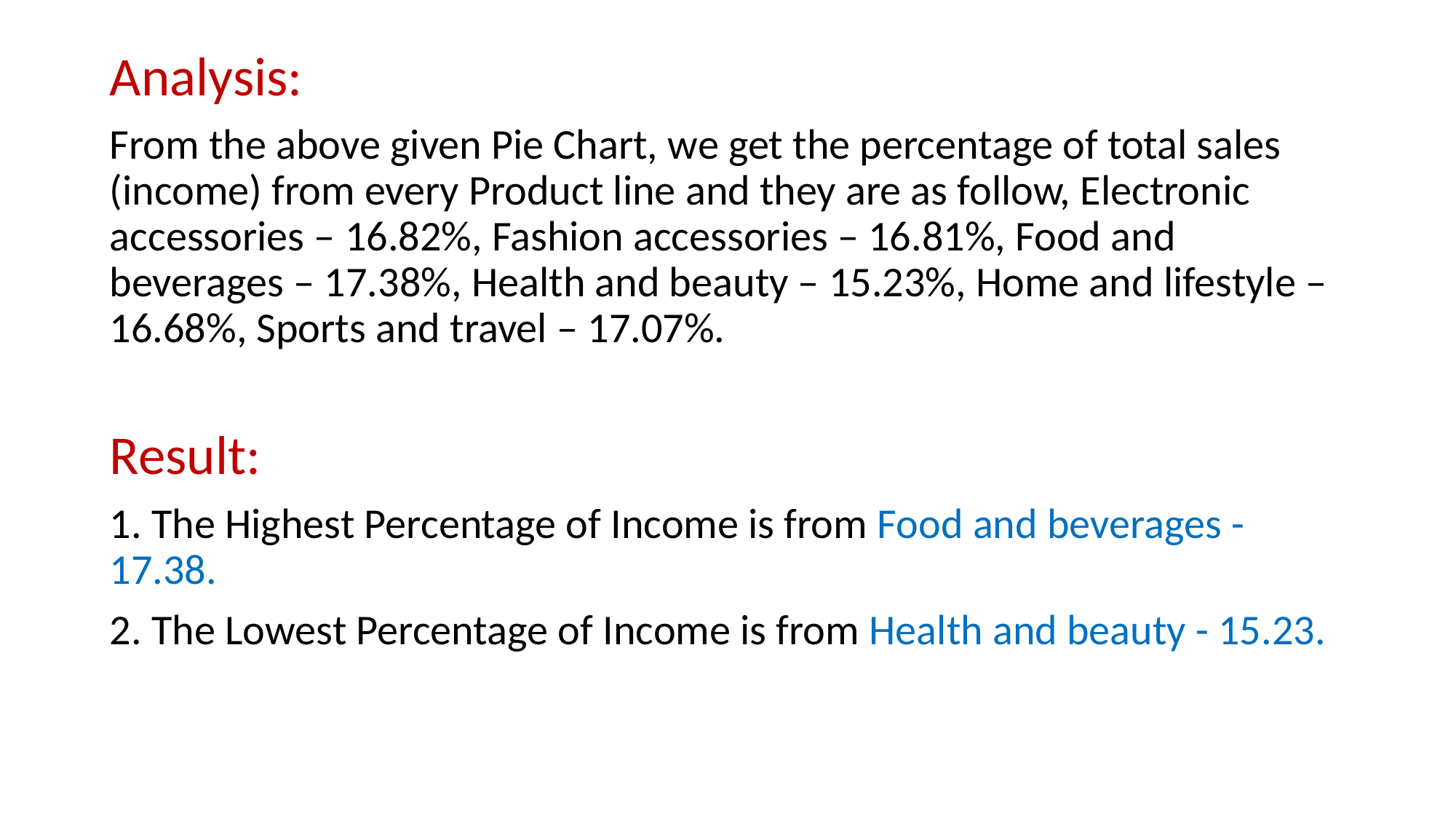

Analysis:
From the above given Pie Chart, we get the percentage of total sales (income) from every Product line and they are as follow, Electronic accessories – 16.82%, Fashion accessories – 16.81%, Food and beverages – 17.38%, Health and beauty – 15.23%, Home and lifestyle – 16.68%, Sports and travel – 17.07%.

Result:
1. The Highest Percentage of Income is from Food and beverages - 17.38.
2. The Lowest Percentage of Income is from Health and beauty - 15.23.